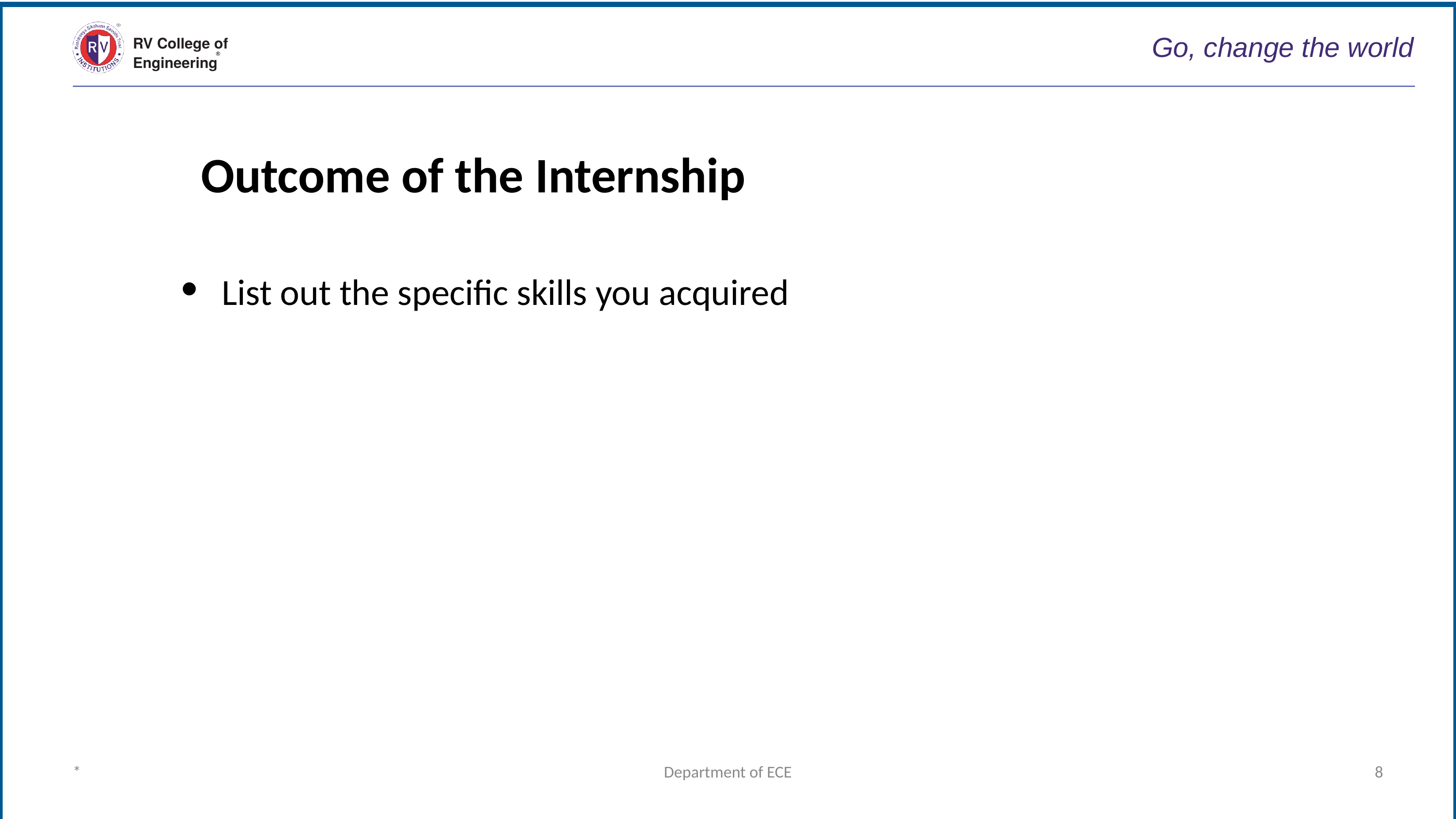

# Go, change the world
RV College of
Engineering

Outcome of the Internship
List out the specific skills you acquired
*
Department of ECE
8